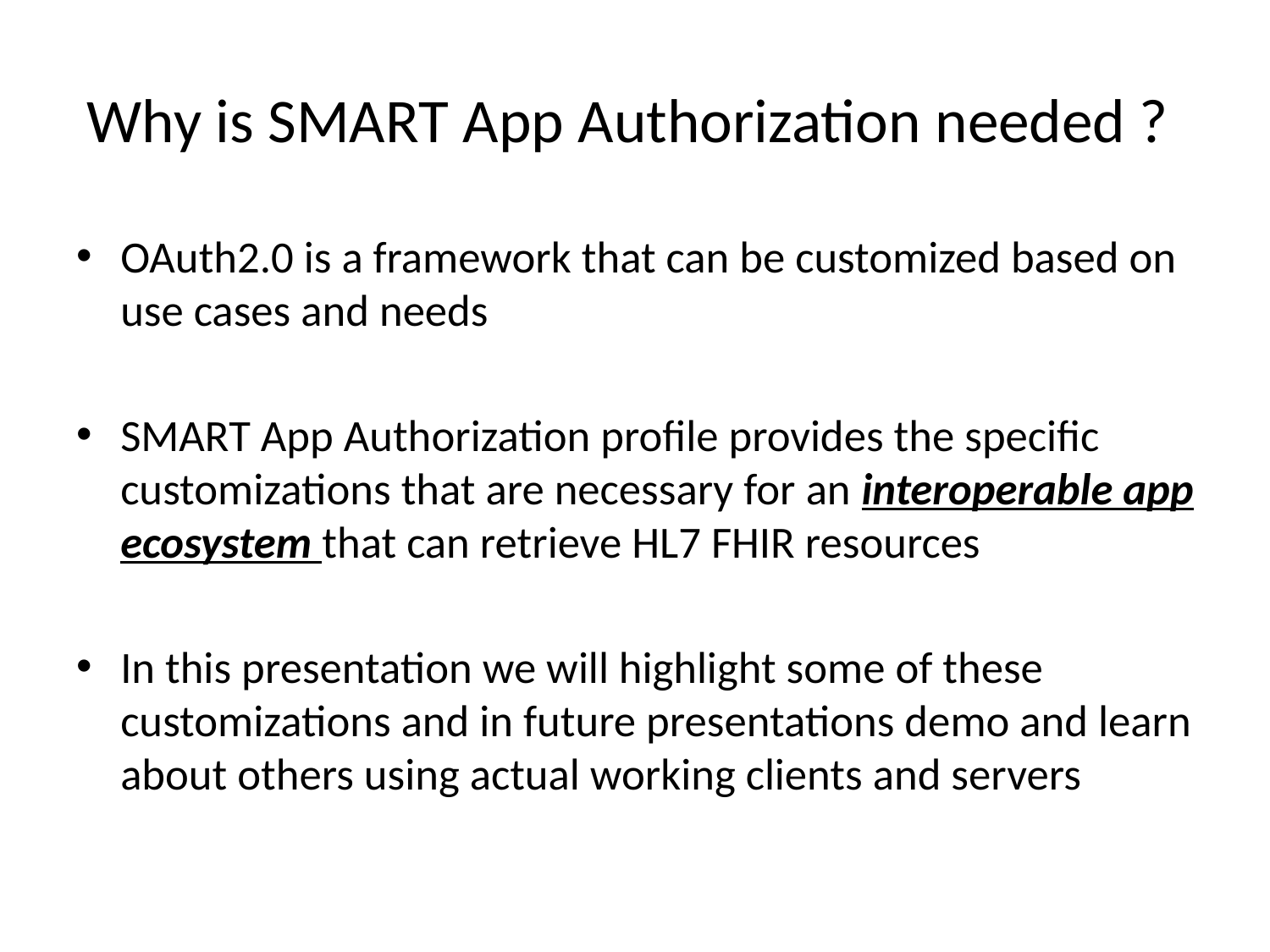

# Why is SMART App Authorization needed ?
OAuth2.0 is a framework that can be customized based on use cases and needs

SMART App Authorization profile provides the specific customizations that are necessary for an interoperable app ecosystem that can retrieve HL7 FHIR resources

In this presentation we will highlight some of these customizations and in future presentations demo and learn about others using actual working clients and servers